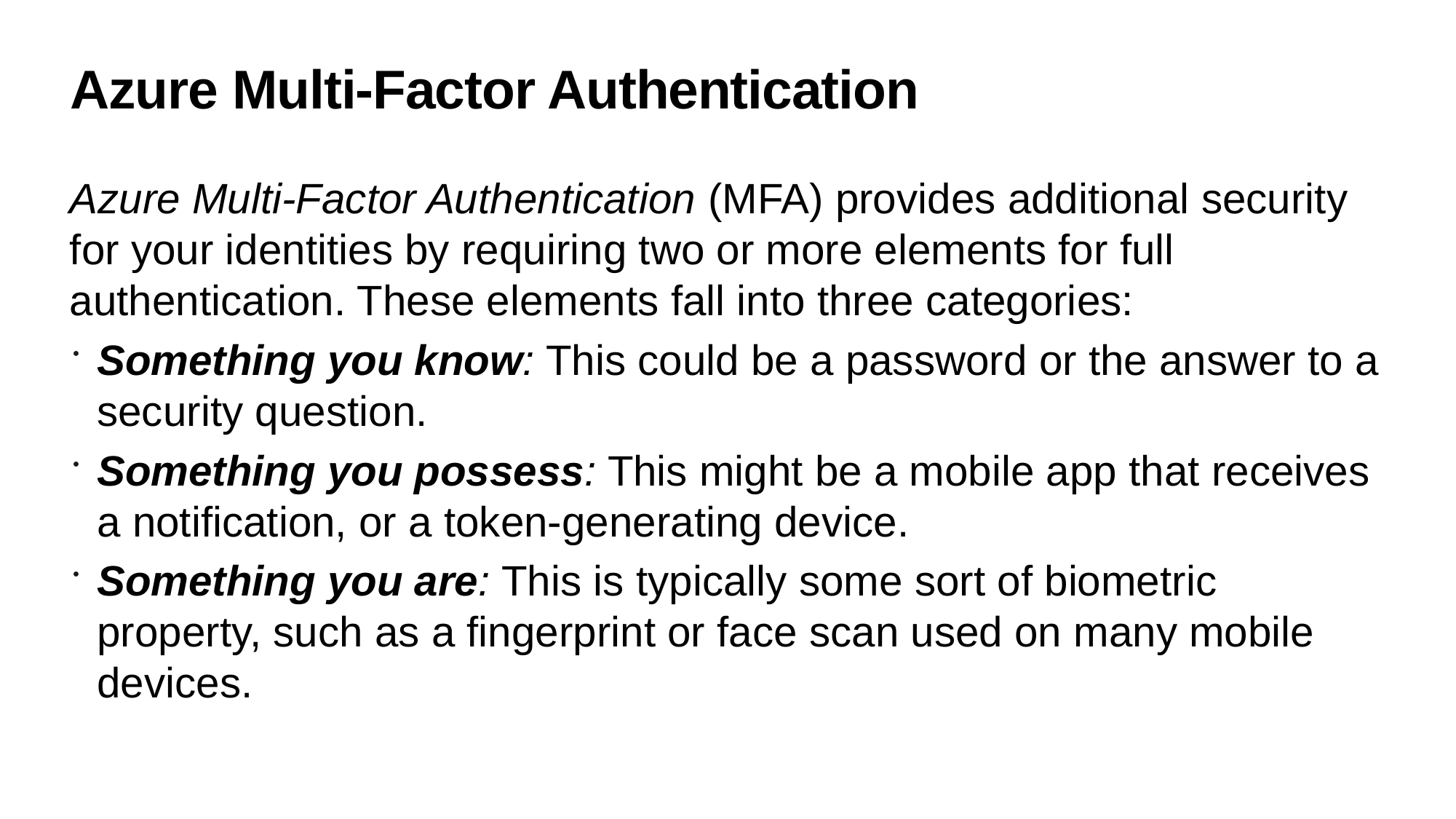

# Azure Multi-Factor Authentication
Azure Multi-Factor Authentication (MFA) provides additional security for your identities by requiring two or more elements for full authentication. These elements fall into three categories:
Something you know: This could be a password or the answer to a security question.
Something you possess: This might be a mobile app that receives a notification, or a token-generating device.
Something you are: This is typically some sort of biometric property, such as a fingerprint or face scan used on many mobile devices.